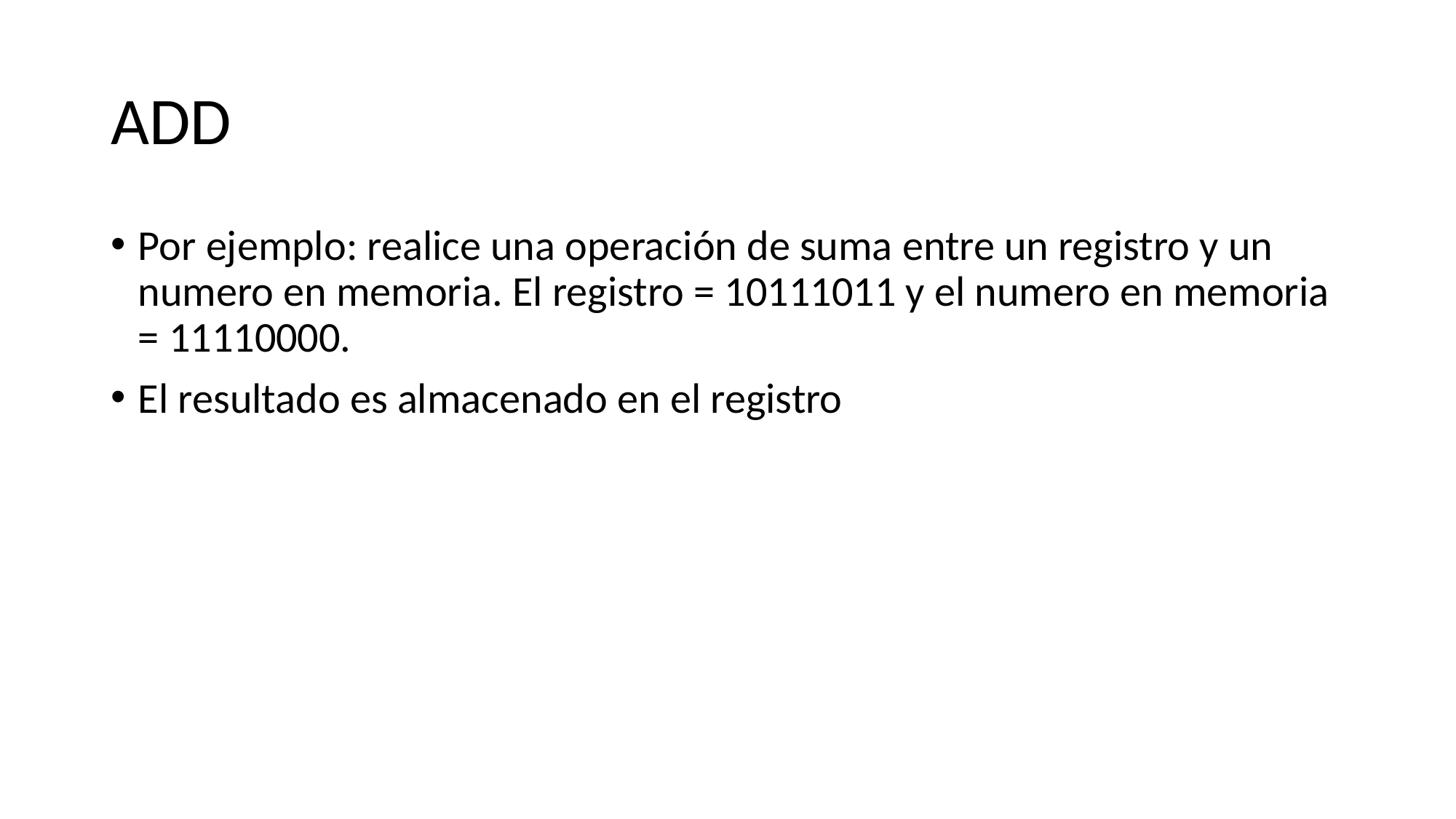

# ADD
Por ejemplo: realice una operación de suma entre un registro y un numero en memoria. El registro = 10111011 y el numero en memoria = 11110000.
El resultado es almacenado en el registro